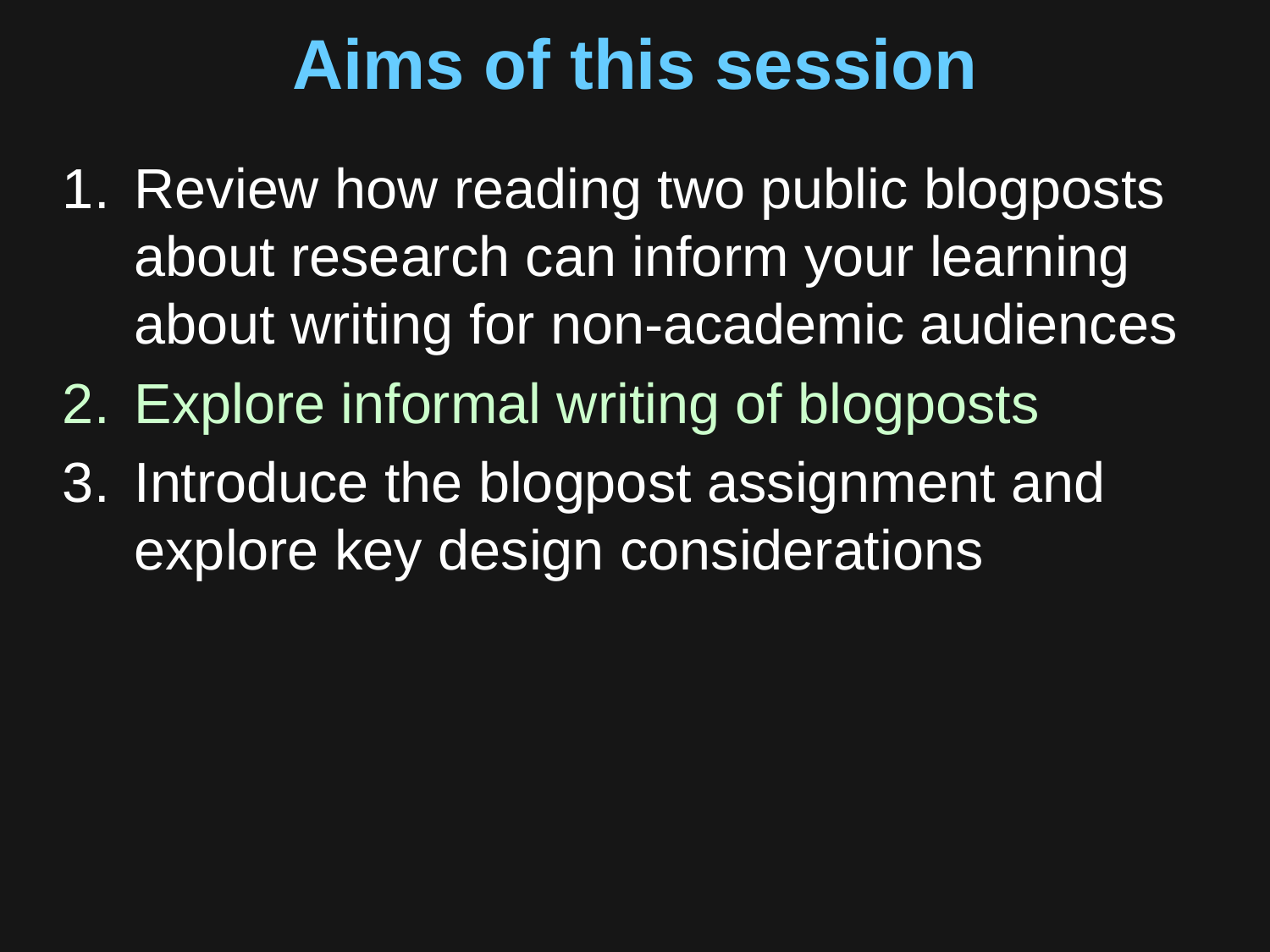

# Aims of this session
Review how reading two public blogposts about research can inform your learning about writing for non-academic audiences
Explore informal writing of blogposts
Introduce the blogpost assignment and explore key design considerations